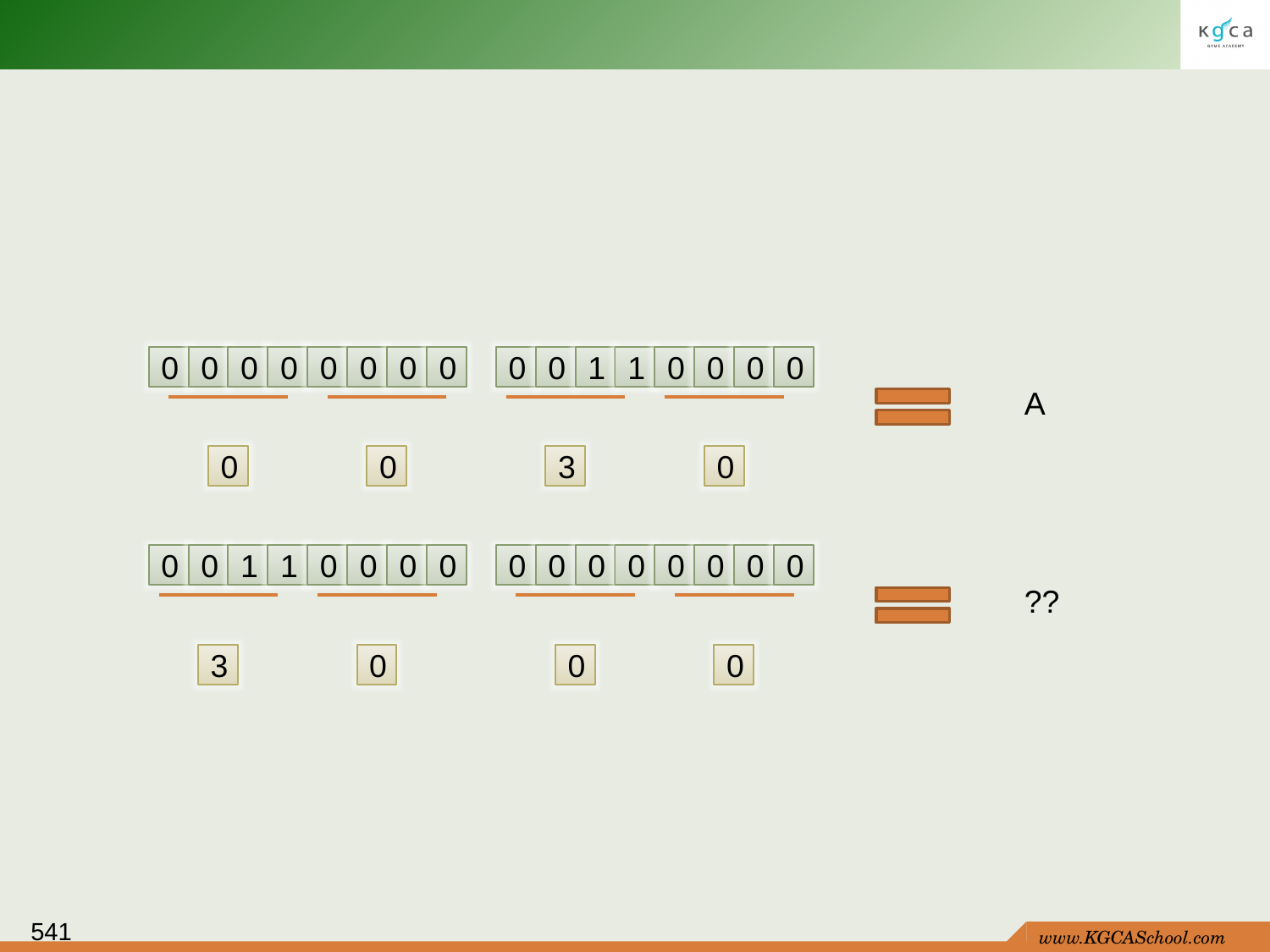

#

0
0
0
0
0
0
0
0
0
0
1
1
0
0
0
0

A
0
0
3
0
0
0
1
1
0
0
0
0
3
0
0
0
0
0
0
0
0
0
0
0

??
541